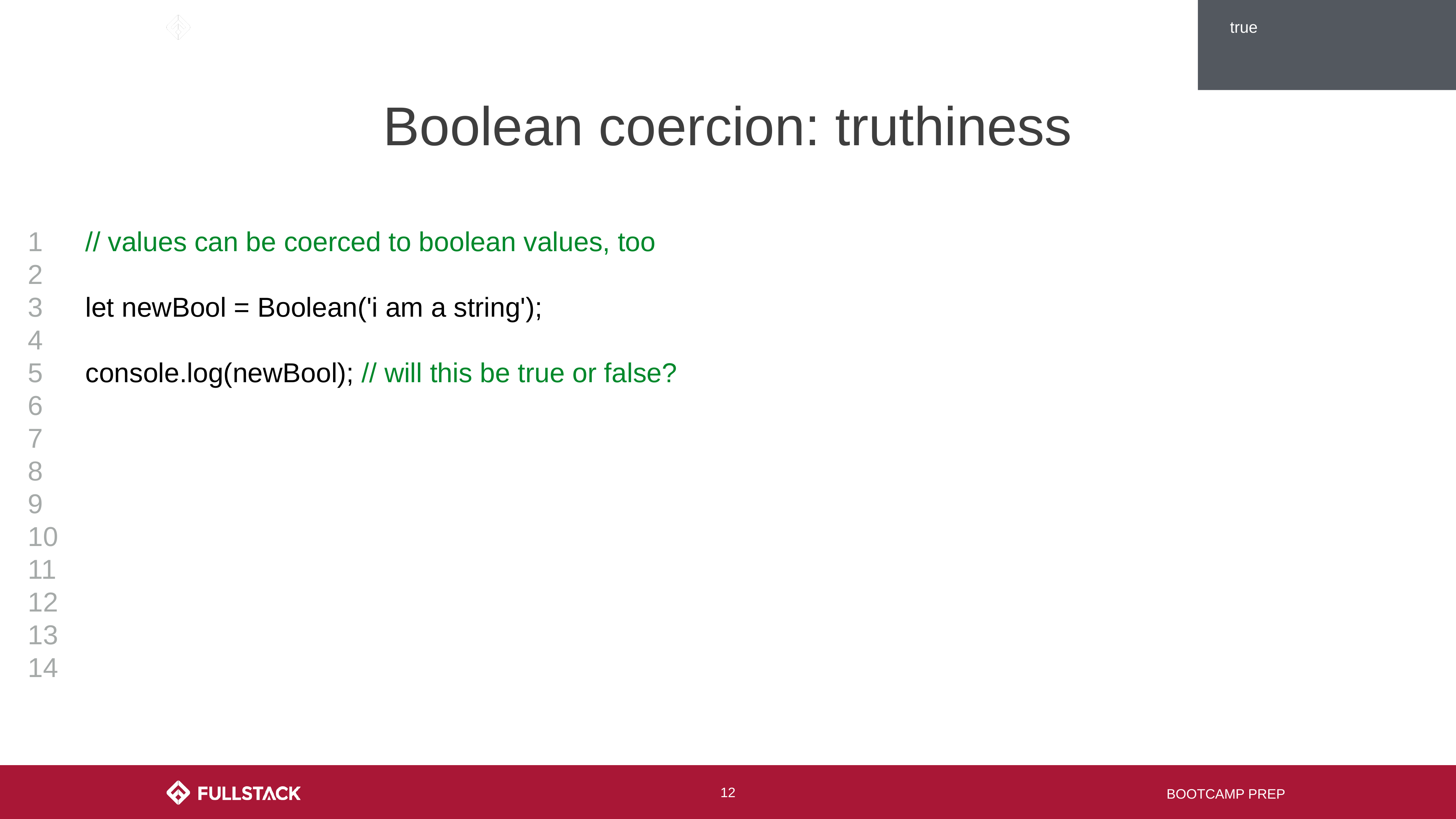

true
# Boolean coercion: truthiness
1
2
3
4
5
6
7
8
9
10
11
12
13
14

// values can be coerced to boolean values, too
let newBool = Boolean('i am a string');

console.log(newBool); // will this be true or false?
12
BOOTCAMP PREP